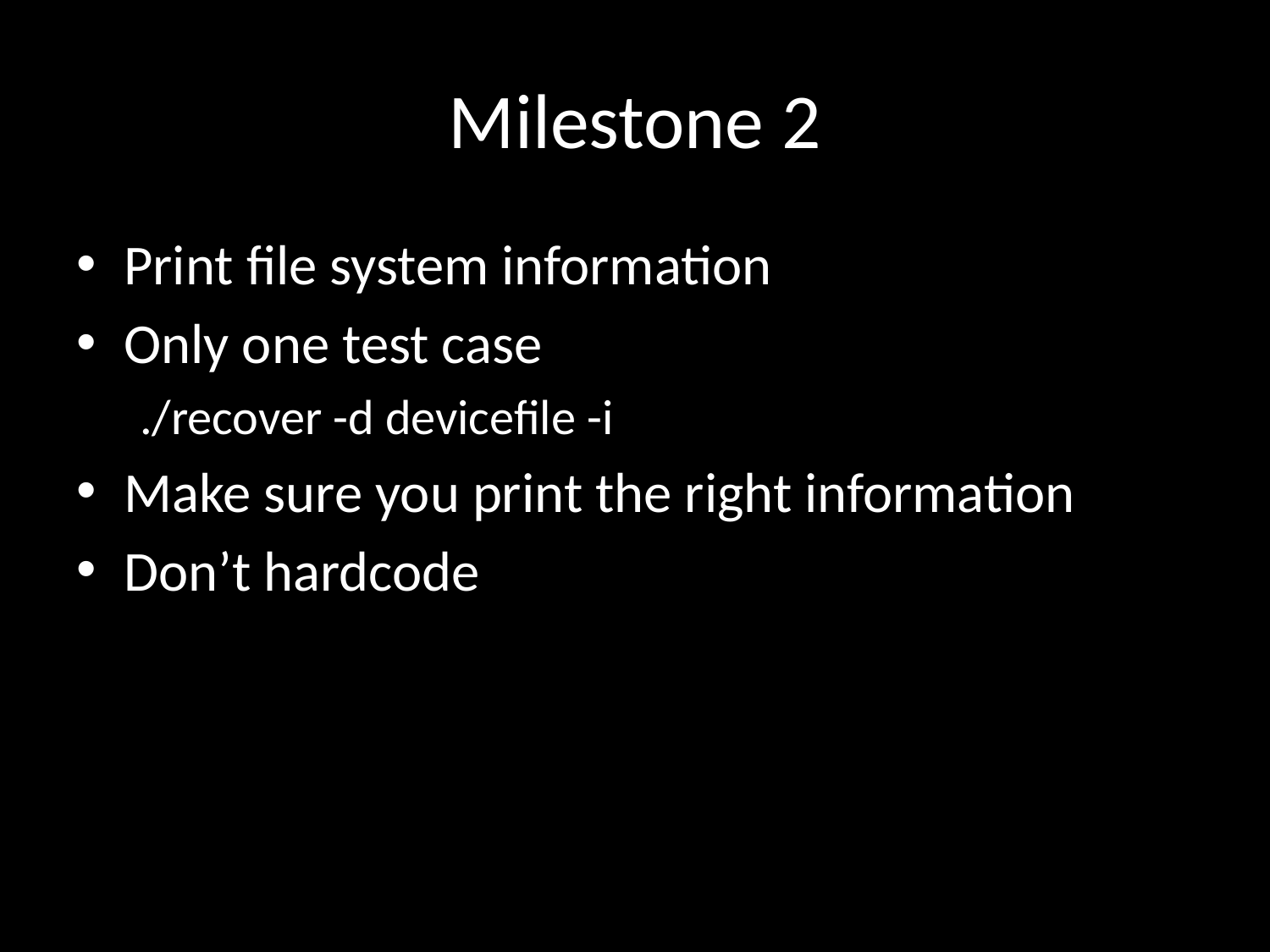

# Milestone 2
Print file system information
Only one test case
./recover -d devicefile -i
Make sure you print the right information
Don’t hardcode